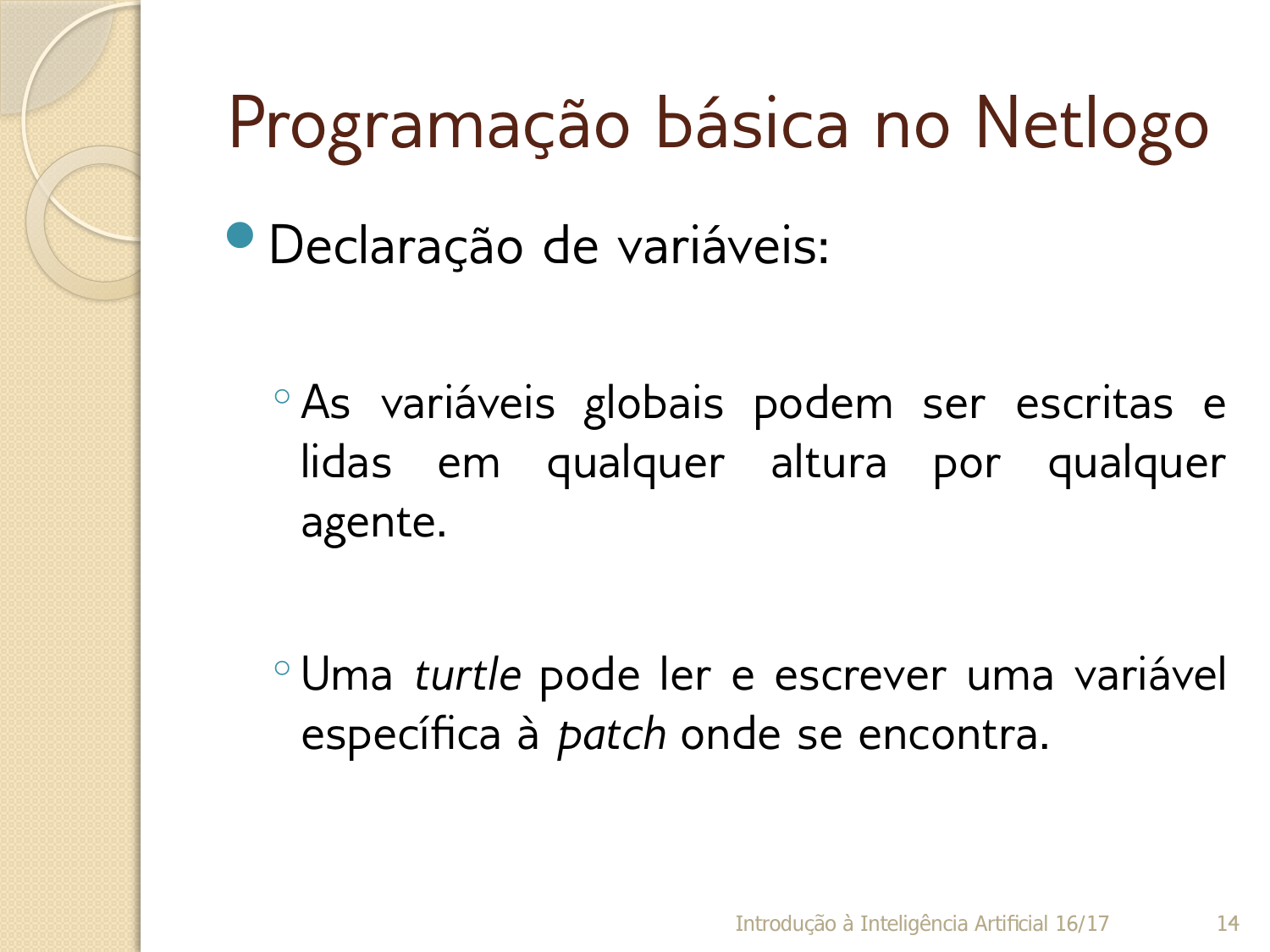

# Programação básica no Netlogo
Declaração de variáveis:

As variáveis globais podem ser escritas e lidas em qualquer altura por qualquer agente.

Uma turtle pode ler e escrever uma variável específica à patch onde se encontra.
Introdução à Inteligência Artificial 16/17
14